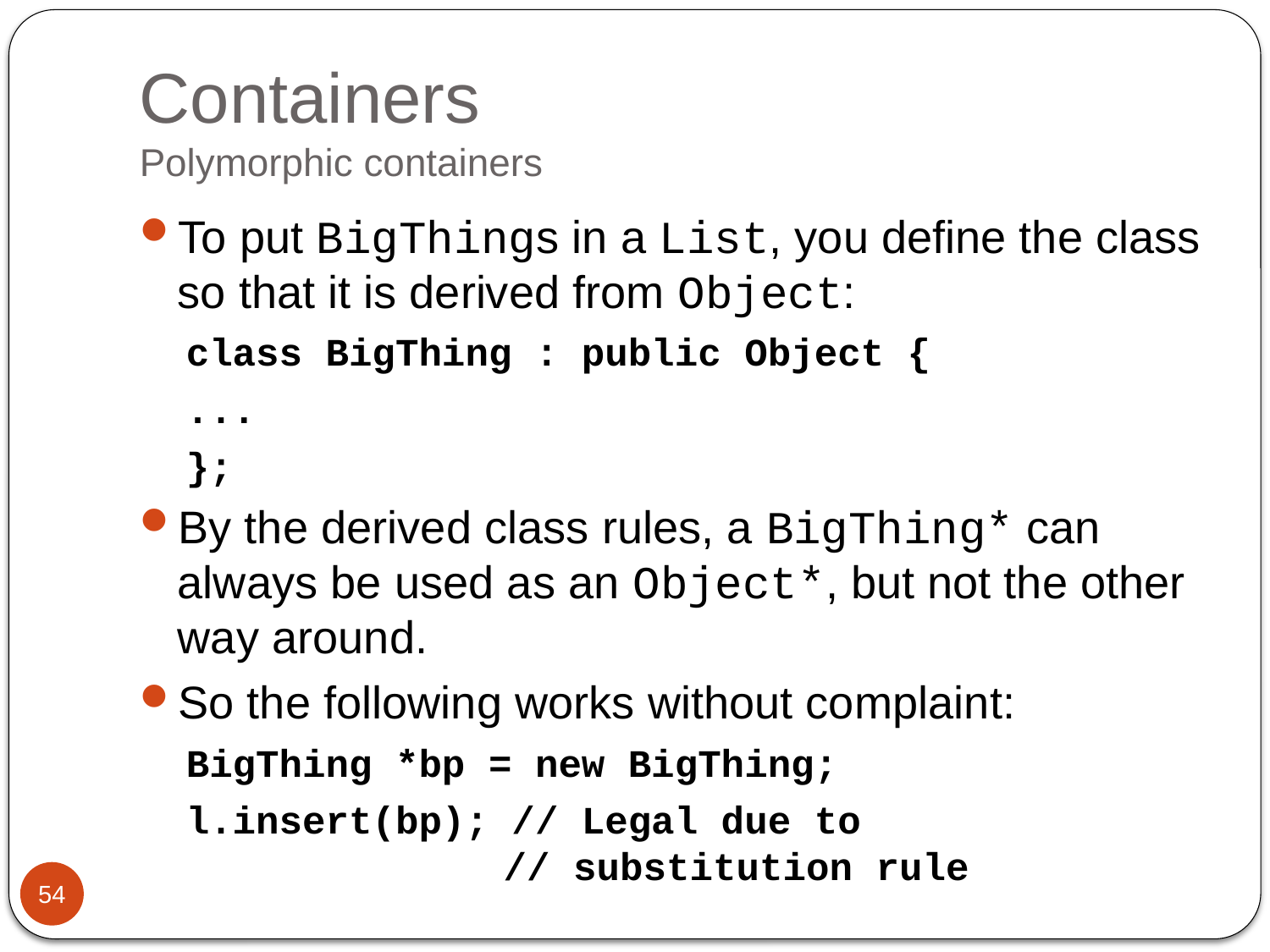

# Containers Polymorphic containers
To put BigThings in a List, you define the class so that it is derived from Object:
  class BigThing : public Object {
  ...
  };
By the derived class rules, a BigThing* can always be used as an Object*, but not the other way around.
So the following works without complaint:
  BigThing *bp = new BigThing;
  l.insert(bp); // Legal due to
              // substitution rule
54